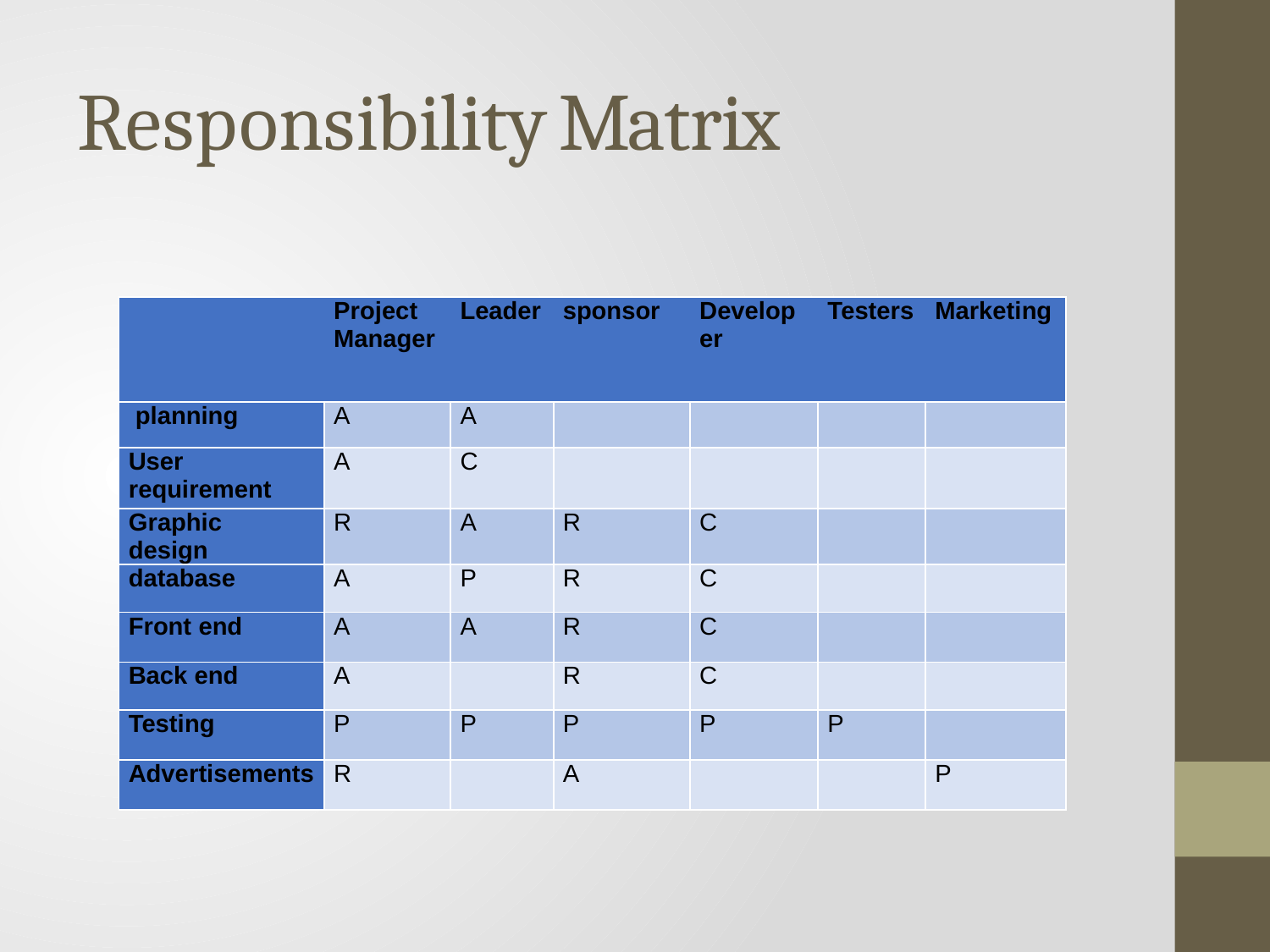

# Responsibility Matrix
|  | Project Manager | Leader | sponsor | Developer | Testers | Marketing |
| --- | --- | --- | --- | --- | --- | --- |
| planning | A | A |  |  |  |  |
| User requirement | A | C |  |  |  |  |
| Graphic design | R | A | R | C |  |  |
| database | A | P | R | C |  |  |
| Front end | A | A | R | C |  |  |
| Back end | A |  | R | C |  |  |
| Testing | P | P | P | P | P |  |
| Advertisements | R |  | A |  |  | P |